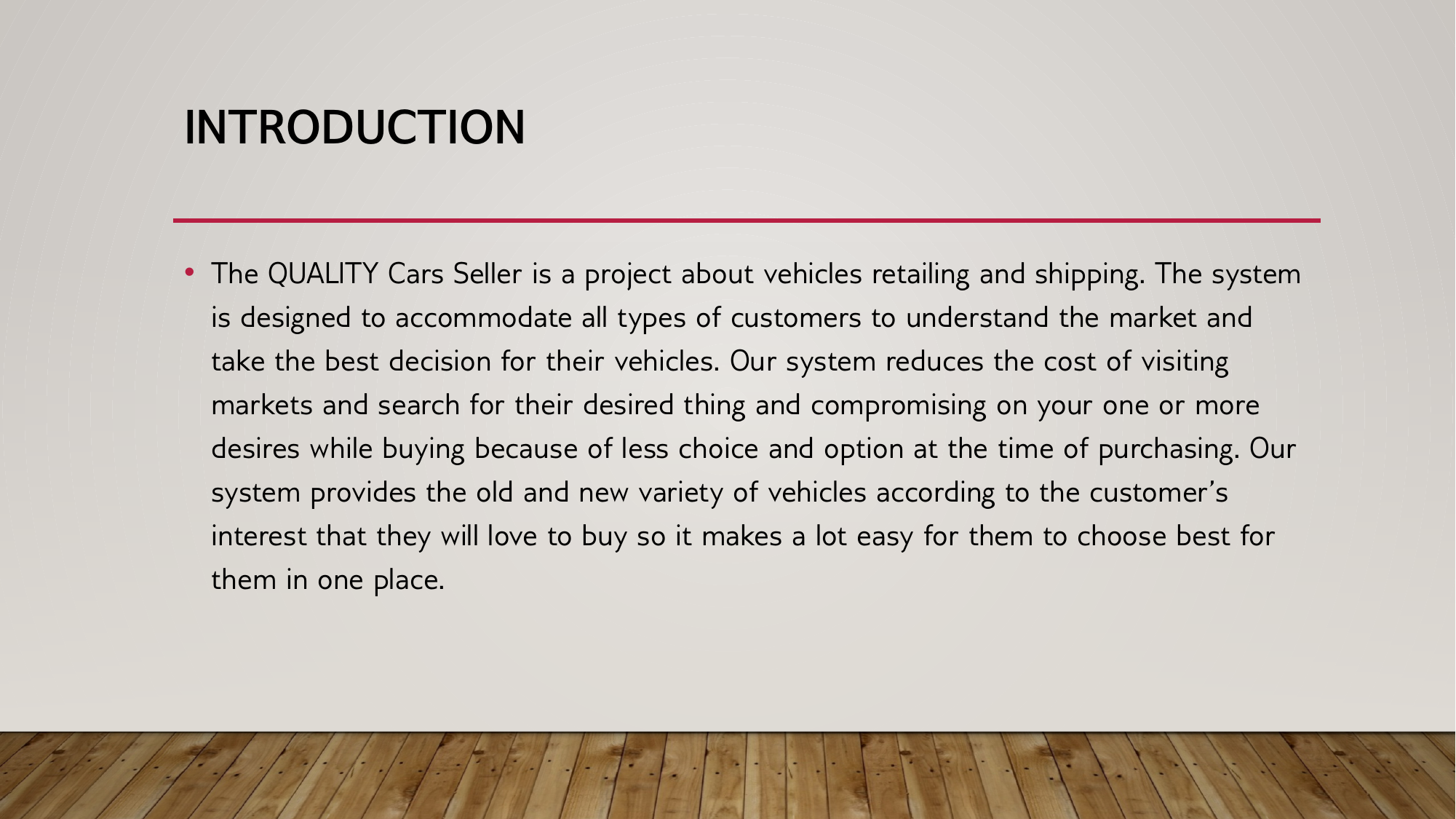

# Introduction
The QUALITY Cars Seller is a project about vehicles retailing and shipping. The system is designed to accommodate all types of customers to understand the market and take the best decision for their vehicles. Our system reduces the cost of visiting markets and search for their desired thing and compromising on your one or more desires while buying because of less choice and option at the time of purchasing. Our system provides the old and new variety of vehicles according to the customer’s interest that they will love to buy so it makes a lot easy for them to choose best for them in one place.